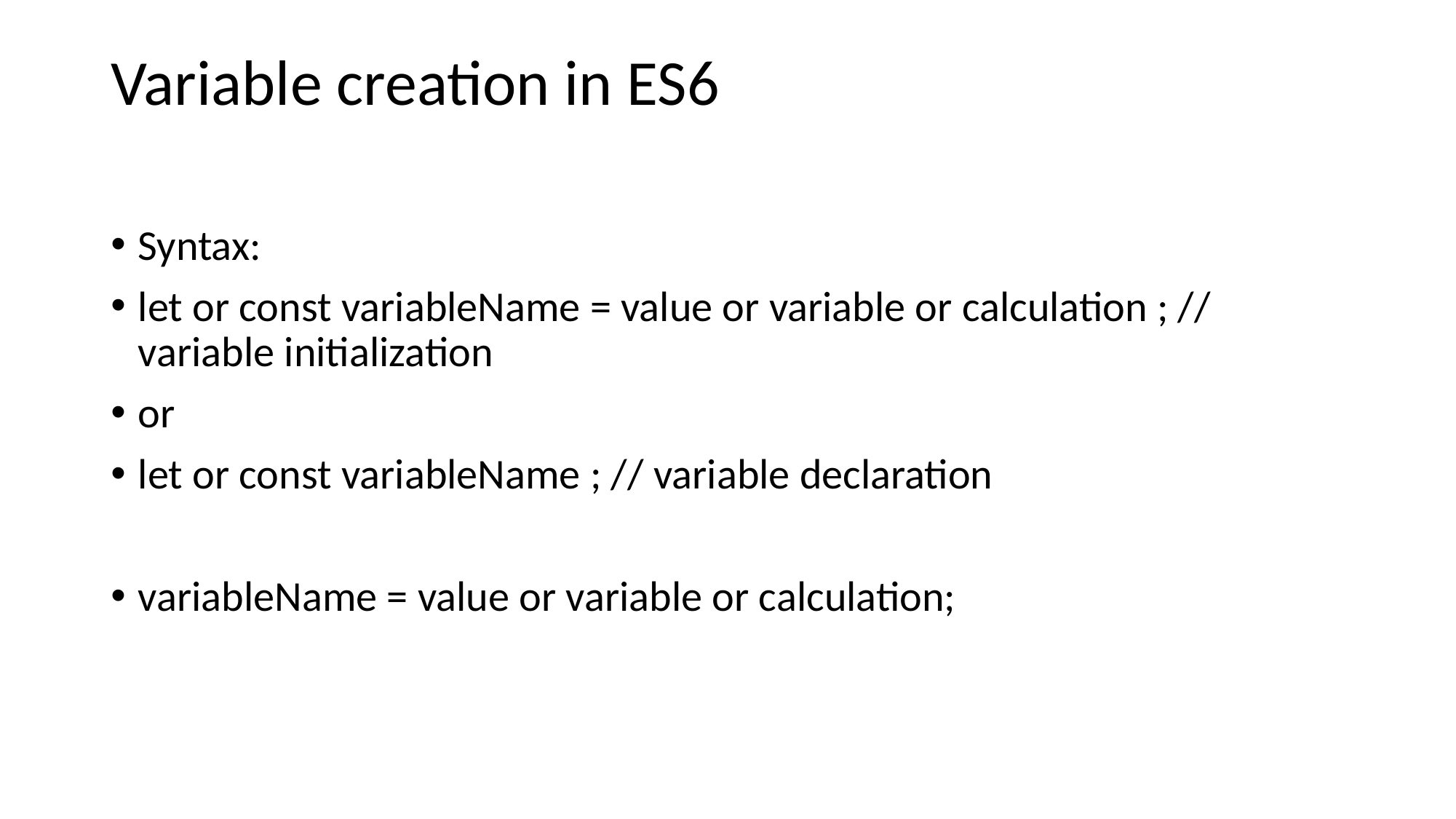

# Variable creation in ES6
Syntax:
let or const variableName = value or variable or calculation ; // variable initialization
or
let or const variableName ; // variable declaration

variableName = value or variable or calculation;